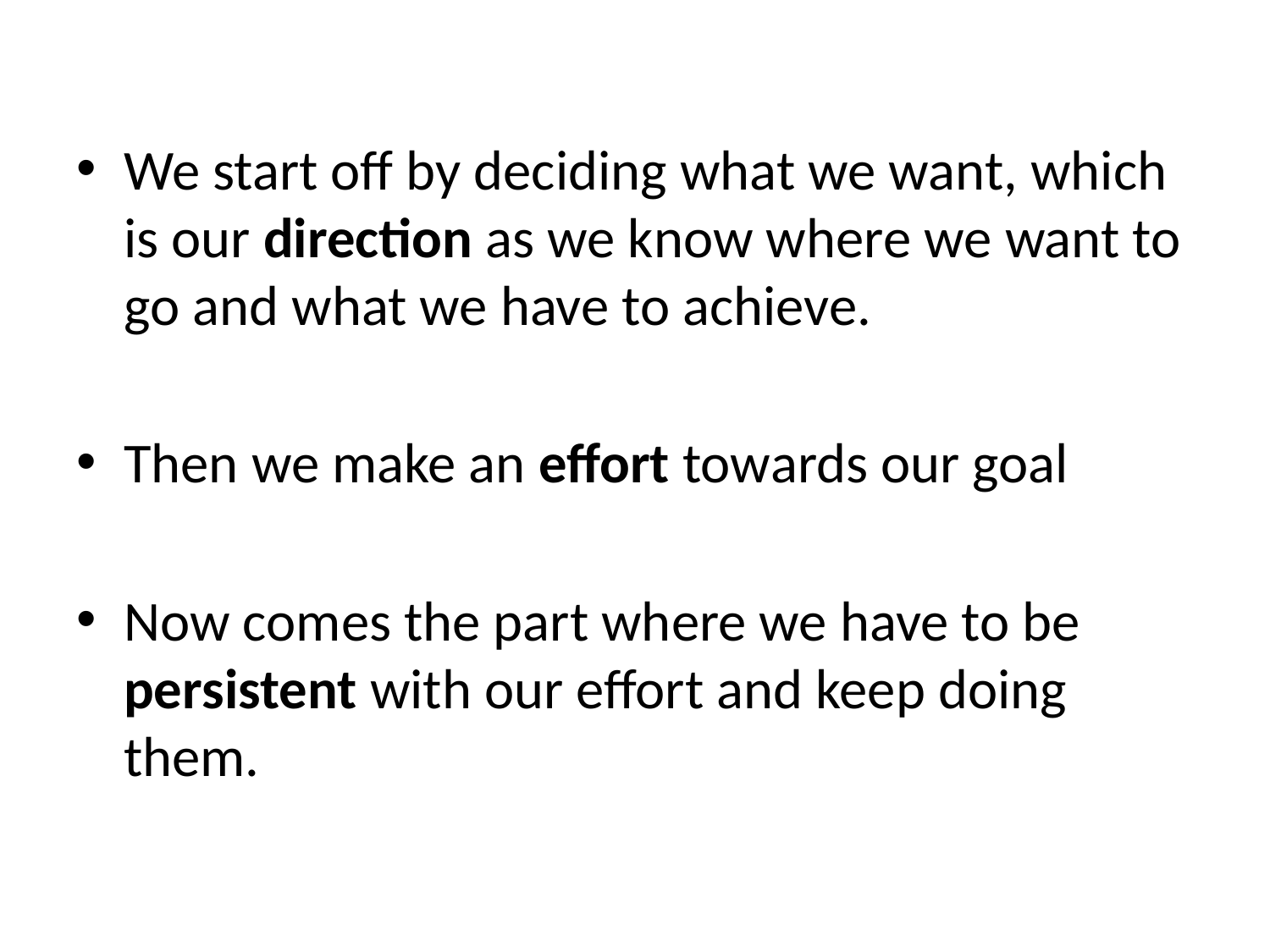

We start off by deciding what we want, which is our direction as we know where we want to go and what we have to achieve.

Then we make an effort towards our goal

Now comes the part where we have to be persistent with our effort and keep doing them.